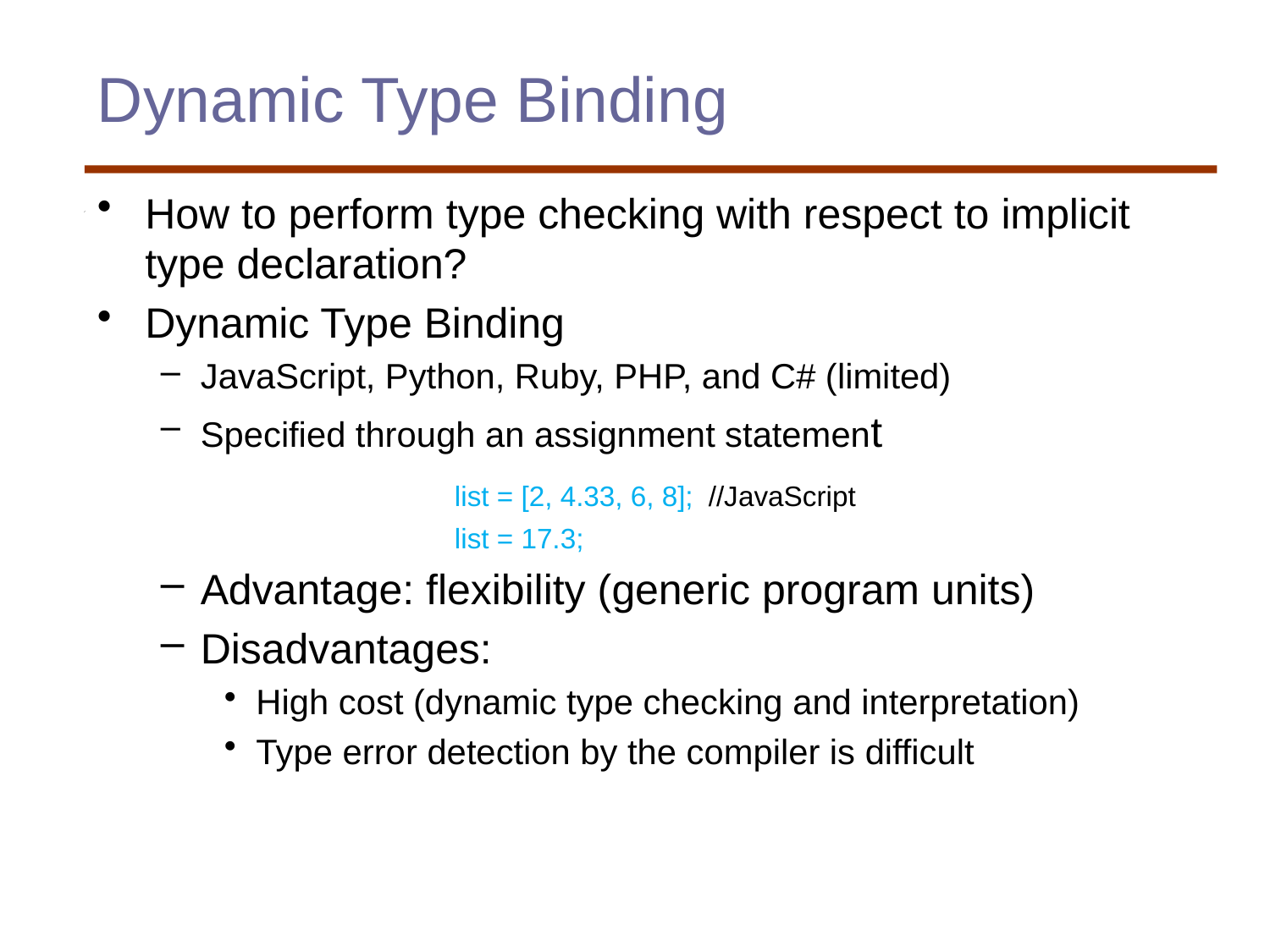

# Dynamic Type Binding
How to perform type checking with respect to implicit type declaration?
Dynamic Type Binding
JavaScript, Python, Ruby, PHP, and C# (limited)
Specified through an assignment statement
			list = [2, 4.33, 6, 8];	//JavaScript
			list = 17.3;
Advantage: flexibility (generic program units)
Disadvantages:
High cost (dynamic type checking and interpretation)
Type error detection by the compiler is difficult